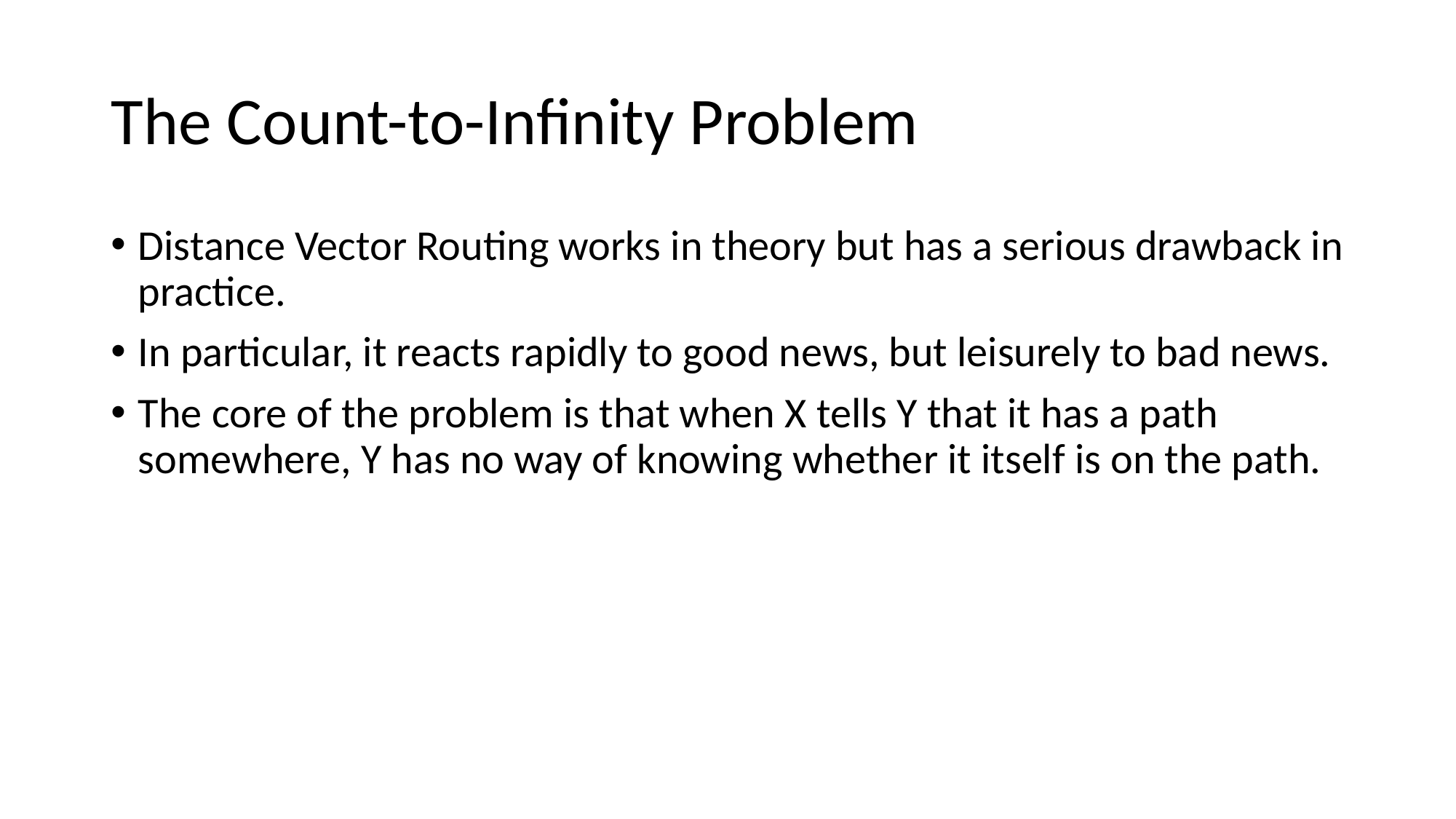

# The Count-to-Infinity Problem
Distance Vector Routing works in theory but has a serious drawback in practice.
In particular, it reacts rapidly to good news, but leisurely to bad news.
The core of the problem is that when X tells Y that it has a path somewhere, Y has no way of knowing whether it itself is on the path.